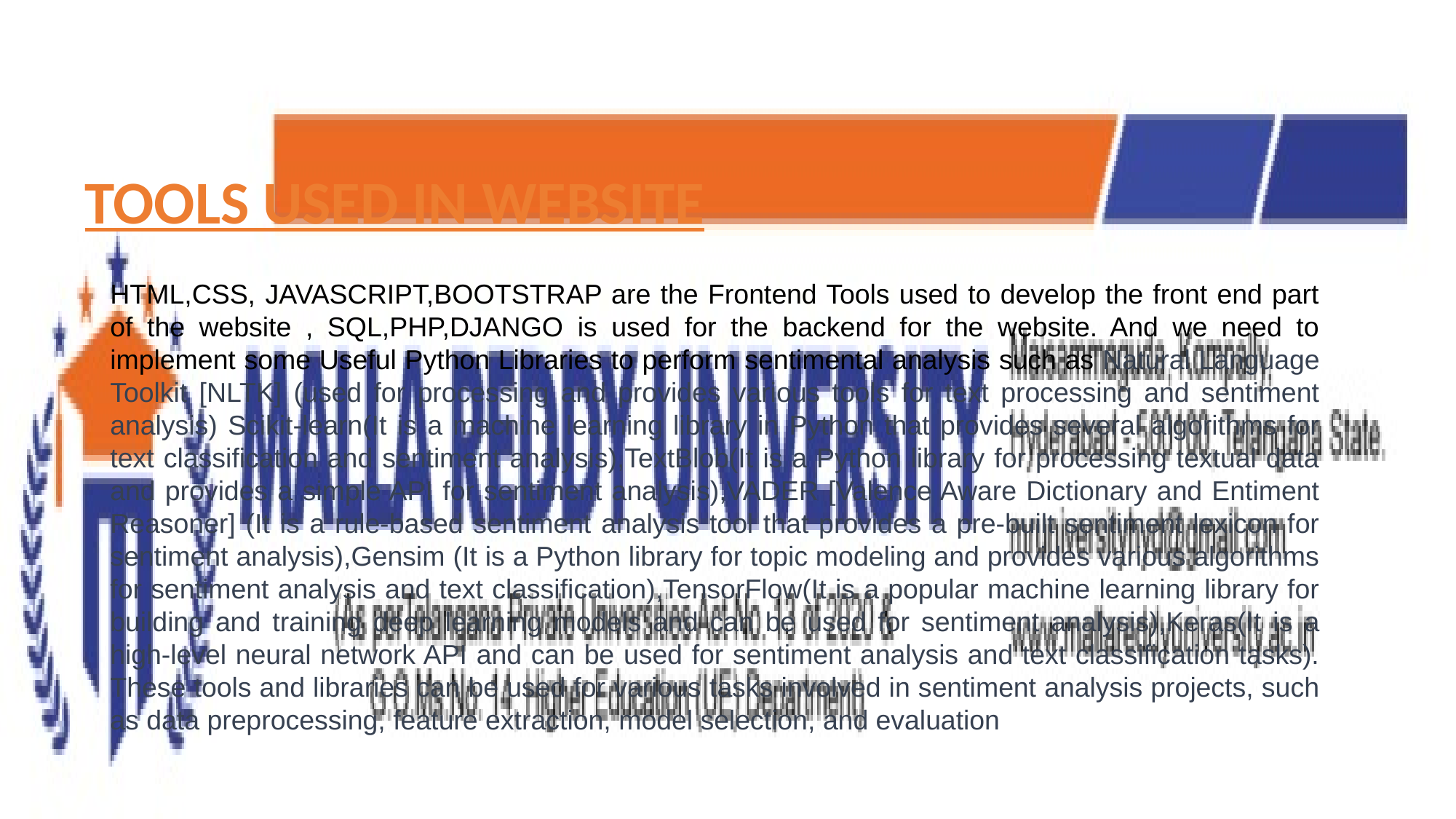

TOOLS USED IN WEBSITE
HTML,CSS, JAVASCRIPT,BOOTSTRAP are the Frontend Tools used to develop the front end part of the website , SQL,PHP,DJANGO is used for the backend for the website. And we need to implement some Useful Python Libraries to perform sentimental analysis such as Natural Language Toolkit [NLTK] (used for processing and provides various tools for text processing and sentiment analysis) Scikit-learn(It is a machine learning library in Python that provides several algorithms for text classification and sentiment analysis),TextBlob(It is a Python library for processing textual data and provides a simple API for sentiment analysis),VADER [Valence Aware Dictionary and Entiment Reasoner] (It is a rule-based sentiment analysis tool that provides a pre-built sentiment lexicon for sentiment analysis),Gensim (It is a Python library for topic modeling and provides various algorithms for sentiment analysis and text classification),TensorFlow(It is a popular machine learning library for building and training deep learning models and can be used for sentiment analysis),Keras(It is a high-level neural network API and can be used for sentiment analysis and text classification tasks). These tools and libraries can be used for various tasks involved in sentiment analysis projects, such as data preprocessing, feature extraction, model selection, and evaluation